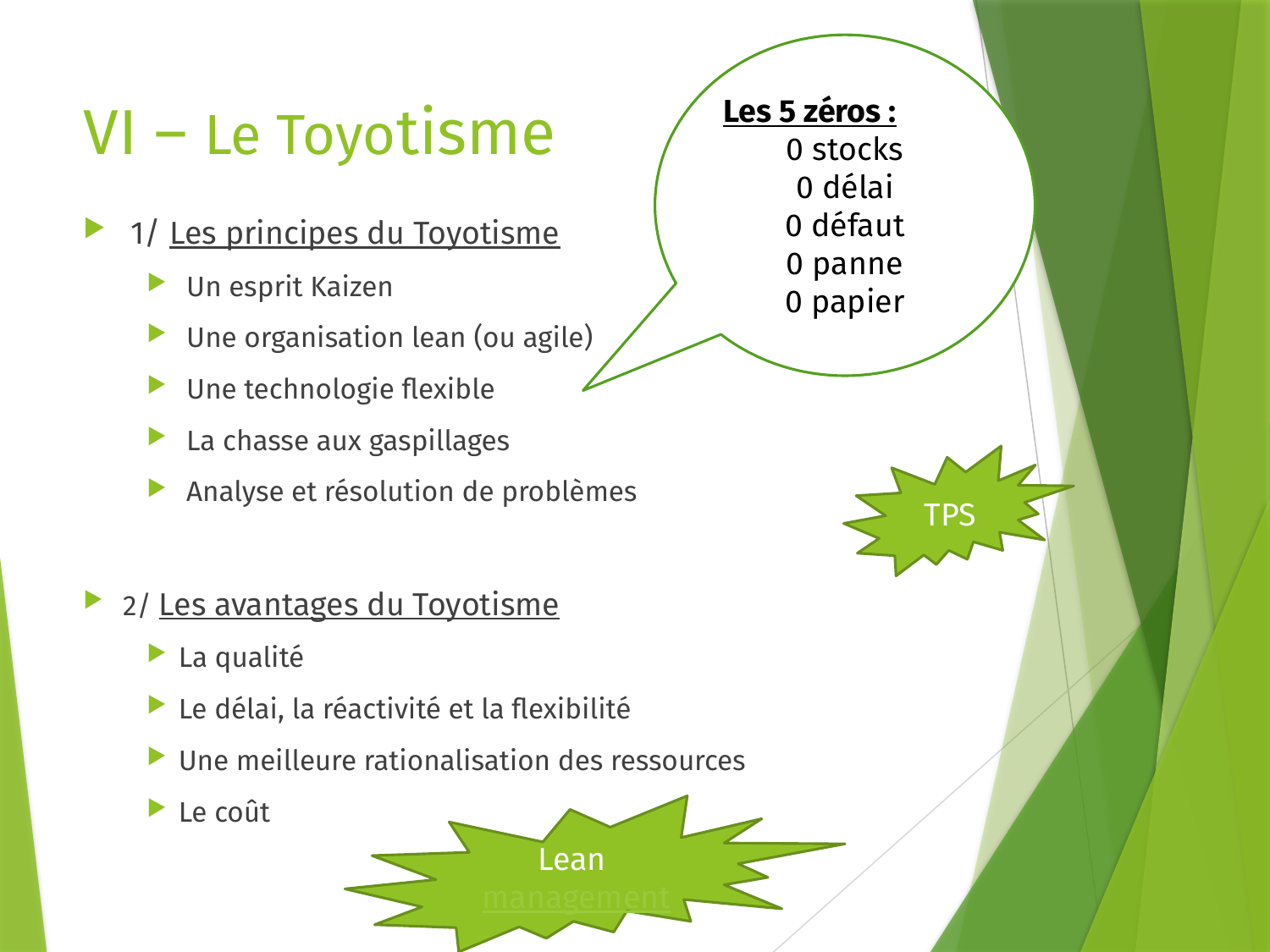

Les 5 zéros :
0 stocks
0 délai
0 défaut
0 panne
0 papier
# VI – Le Toyotisme
1/ Les principes du Toyotisme
Un esprit Kaizen
Une organisation lean (ou agile)
Une technologie flexible
La chasse aux gaspillages
Analyse et résolution de problèmes

2/ Les avantages du Toyotisme
La qualité
Le délai, la réactivité et la flexibilité
Une meilleure rationalisation des ressources
Le coût

TPS
Lean management